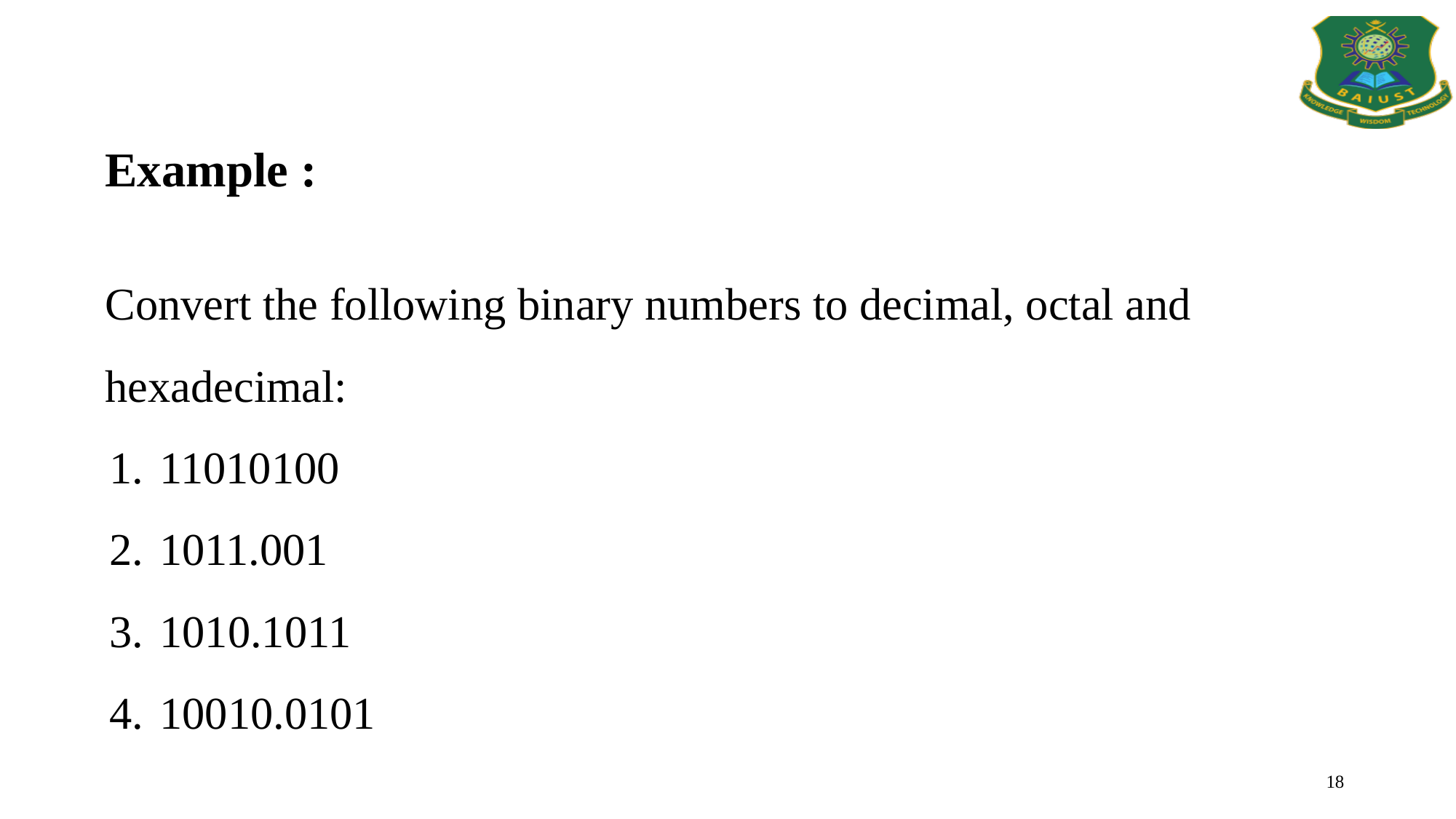

Example :

Convert the following binary numbers to decimal, octal and hexadecimal:
11010100
1011.001
1010.1011
10010.0101
18